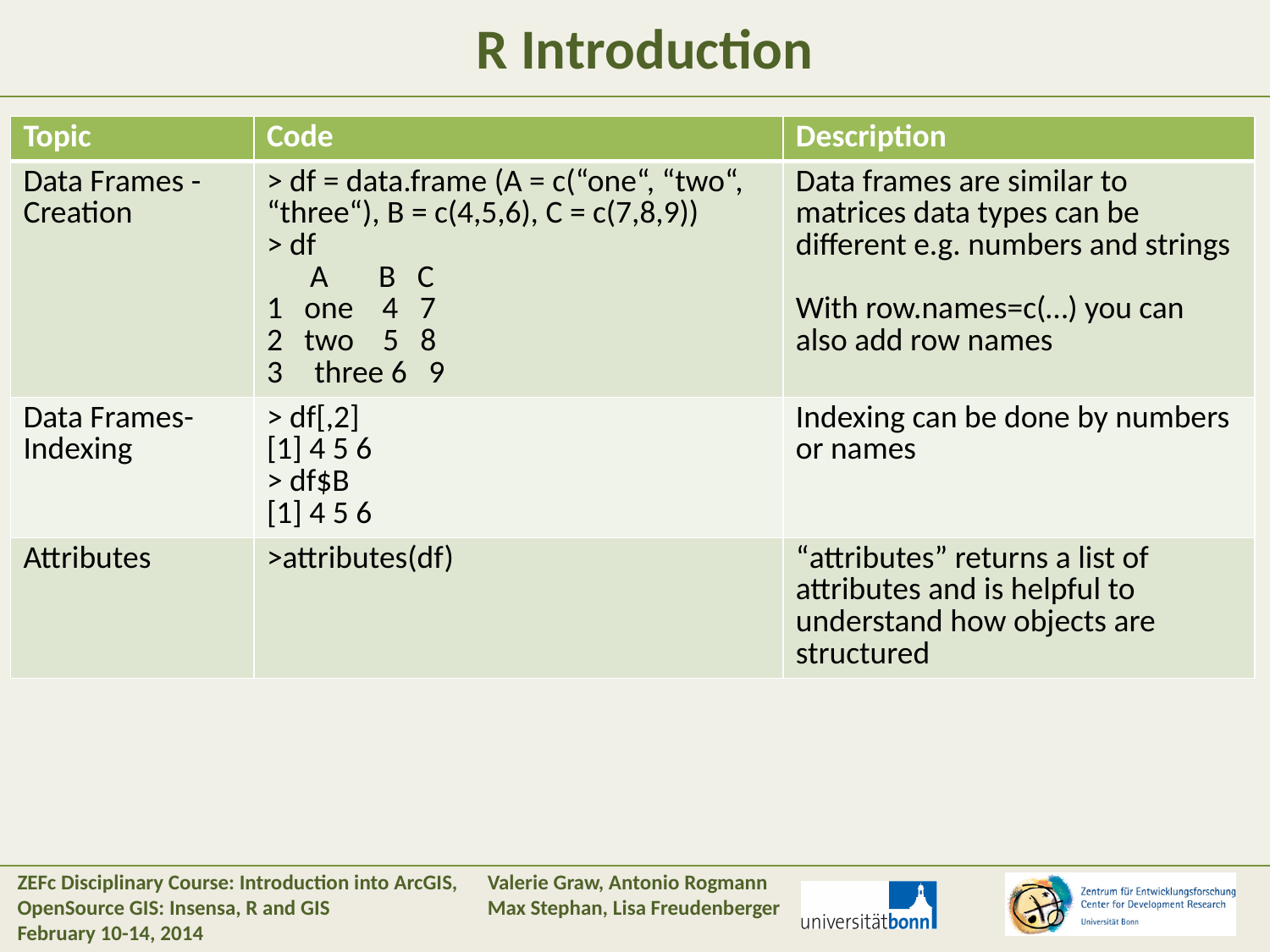

#
R Introduction
| Topic | Code | Description |
| --- | --- | --- |
| Data Frames - Creation | > df = data.frame (A = c(“one“, “two“, “three“), B = c(4,5,6), C = c(7,8,9)) > df A B C 1 one 4 7 2 two 5 8 three 6 9 | Data frames are similar to matrices data types can be different e.g. numbers and strings With row.names=c(…) you can also add row names |
| Data Frames- Indexing | > df[,2] [1] 4 5 6 > df$B [1] 4 5 6 | Indexing can be done by numbers or names |
| Attributes | >attributes(df) | “attributes” returns a list of attributes and is helpful to understand how objects are structured |